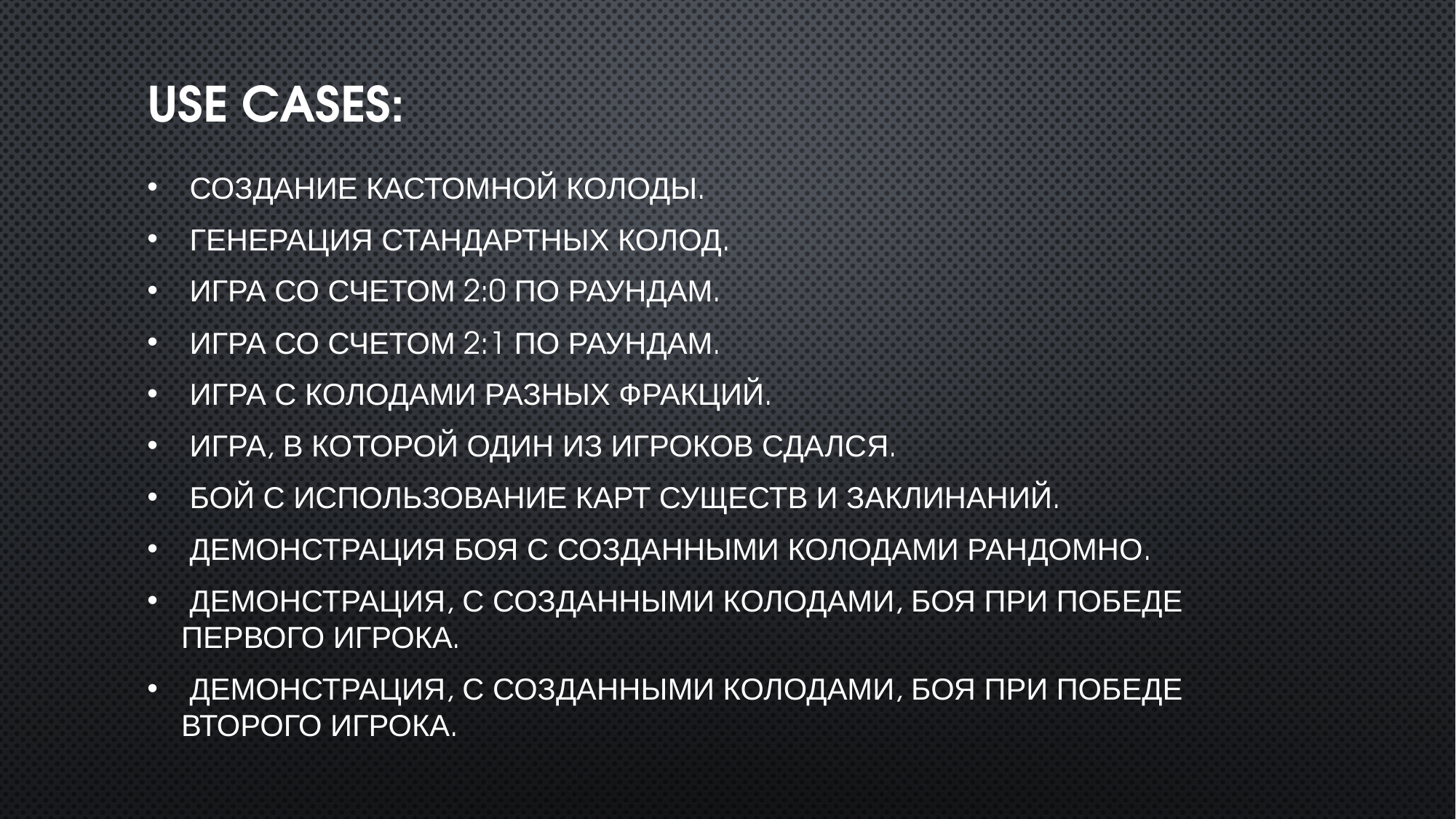

# Use cases:
 Создание кастомной колоды.
 Генерация стандартных колод.
 Игра со счетом 2:0 по раундам.
 Игра со счетом 2:1 по раундам.
 Игра с колодами разных фракций.
 Игра, в которой один из игроков сдался.
 Бой с использование карт существ и заклинаний.
 Демонстрация боя с созданными колодами рандомно.
 Демонстрация, с созданными колодами, боя при победе первого игрока.
 Демонстрация, с созданными колодами, боя при победе второго игрока.